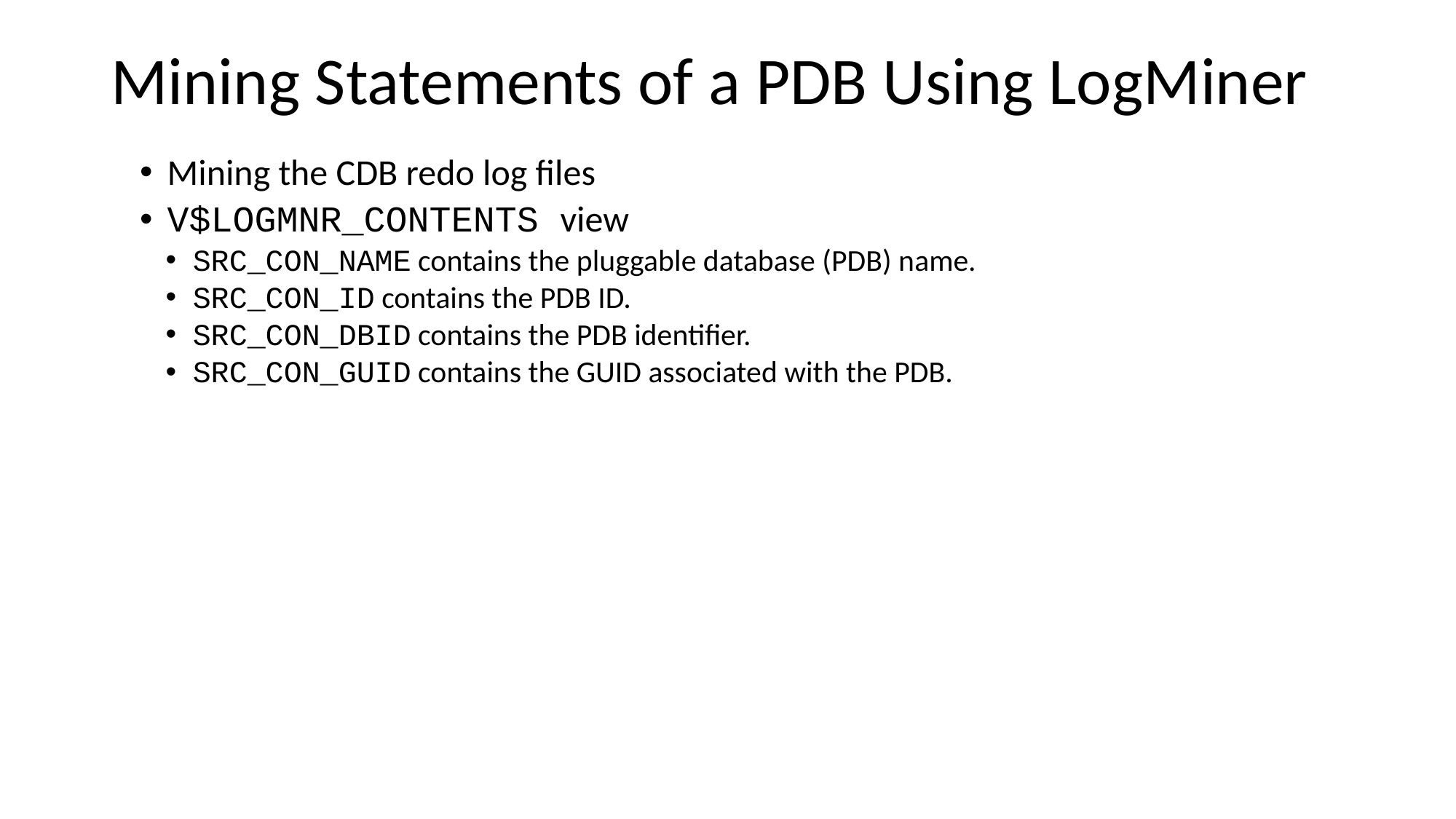

# Mining Statements of a PDB Using LogMiner
Mining the CDB redo log files
V$LOGMNR_CONTENTS view
SRC_CON_NAME contains the pluggable database (PDB) name.
SRC_CON_ID contains the PDB ID.
SRC_CON_DBID contains the PDB identifier.
SRC_CON_GUID contains the GUID associated with the PDB.